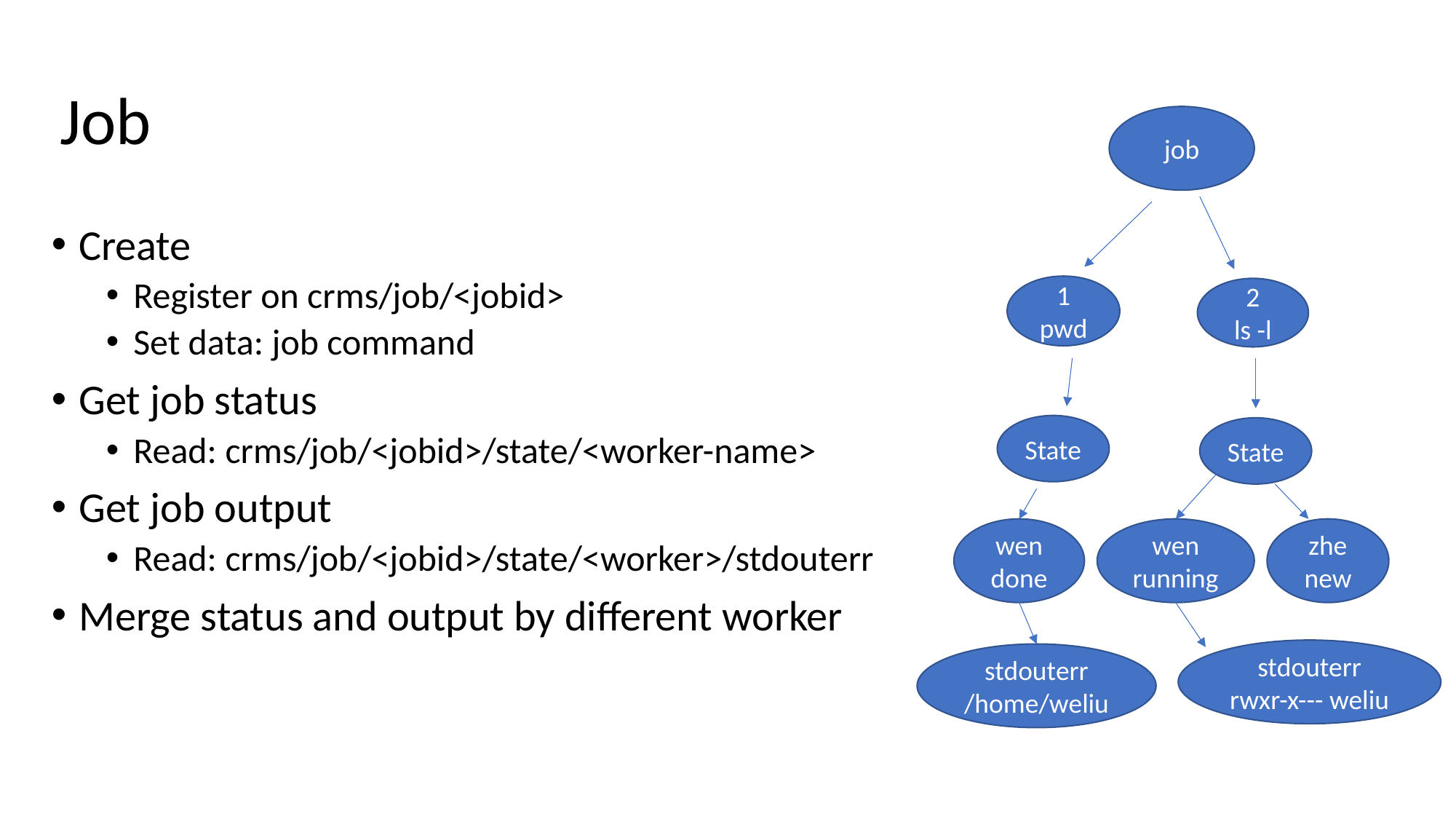

# Job
job
Create
Register on crms/job/<jobid>
Set data: job command
Get job status
Read: crms/job/<jobid>/state/<worker-name>
Get job output
Read: crms/job/<jobid>/state/<worker>/stdouterr
Merge status and output by different worker

1
pwd
2
ls -l
State
State
wen
done
wen
running
zhe
new
stdouterr
rwxr-x--- weliu
stdouterr
/home/weliu